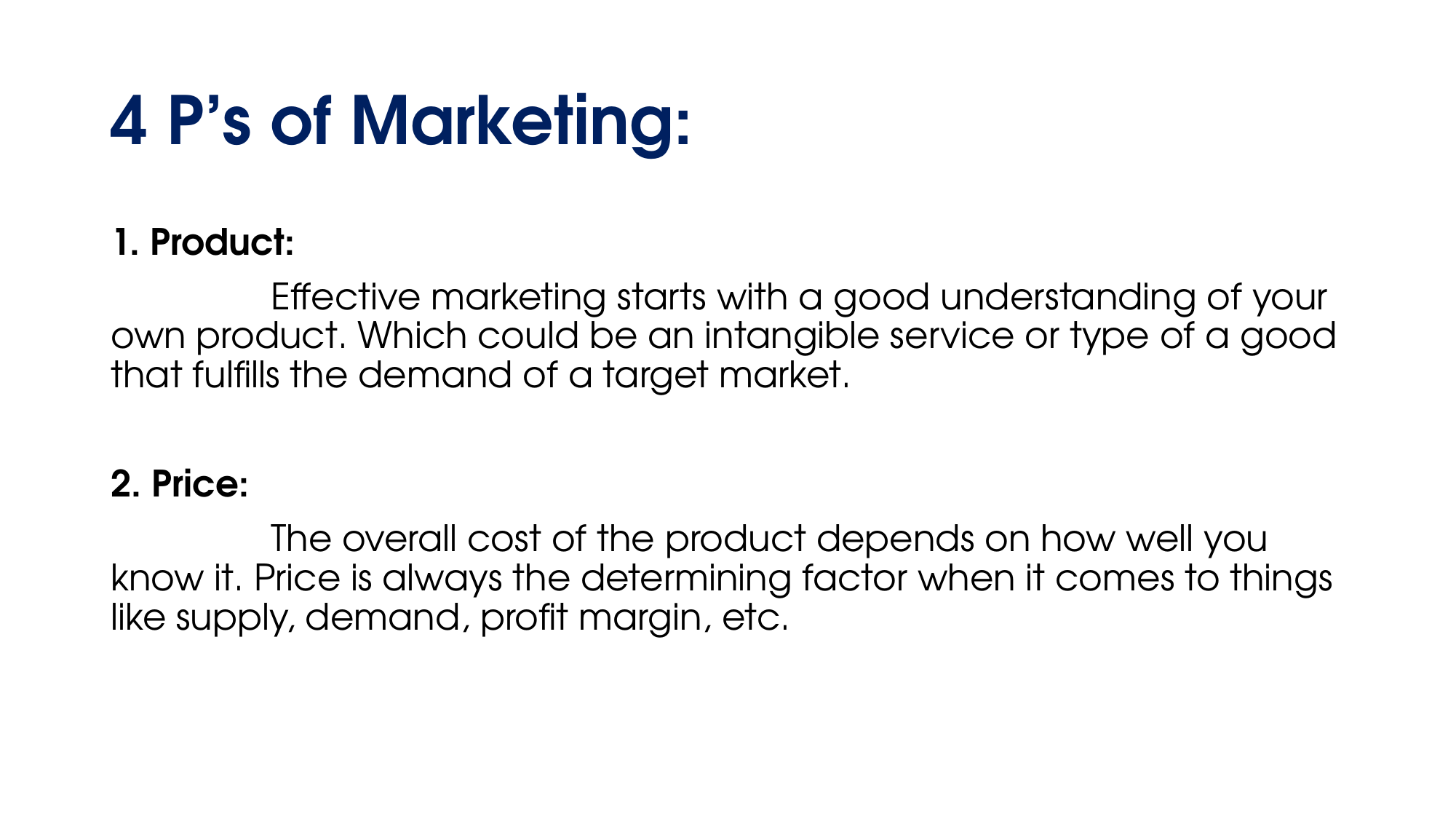

# 4 P’s of Marketing:
1. Product:
                Effective marketing starts with a good understanding of your own product. Which could be an intangible service or type of a good that fulfills the demand of a target market.

2. Price:
                The overall cost of the product depends on how well you know it. Price is always the determining factor when it comes to things like supply, demand, profit margin, etc.